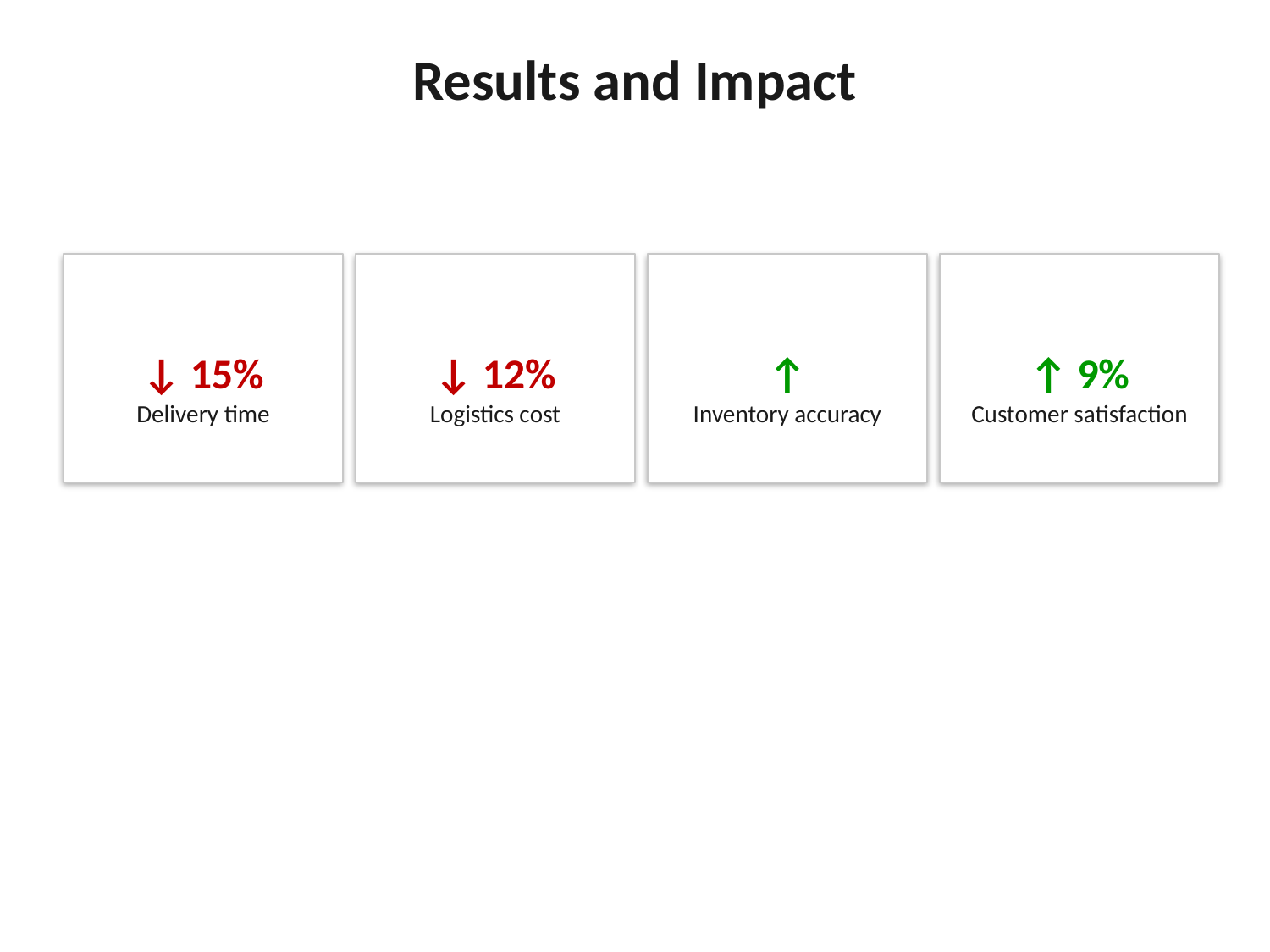

Results and Impact

↓ 15%
Delivery time

↓ 12%
Logistics cost

↑
Inventory accuracy

↑ 9%
Customer satisfaction